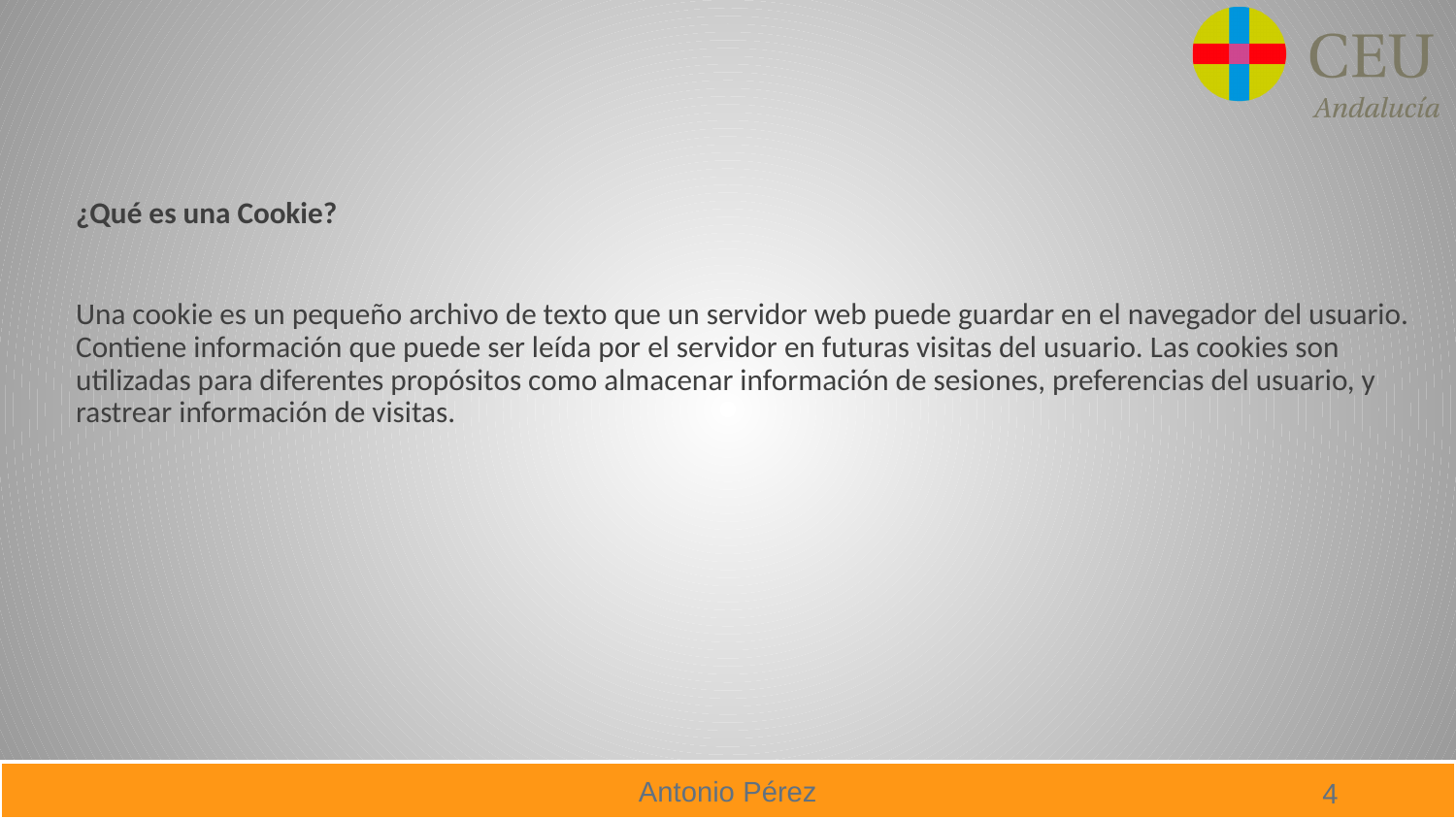

¿Qué es una Cookie?

Una cookie es un pequeño archivo de texto que un servidor web puede guardar en el navegador del usuario. Contiene información que puede ser leída por el servidor en futuras visitas del usuario. Las cookies son utilizadas para diferentes propósitos como almacenar información de sesiones, preferencias del usuario, y rastrear información de visitas.